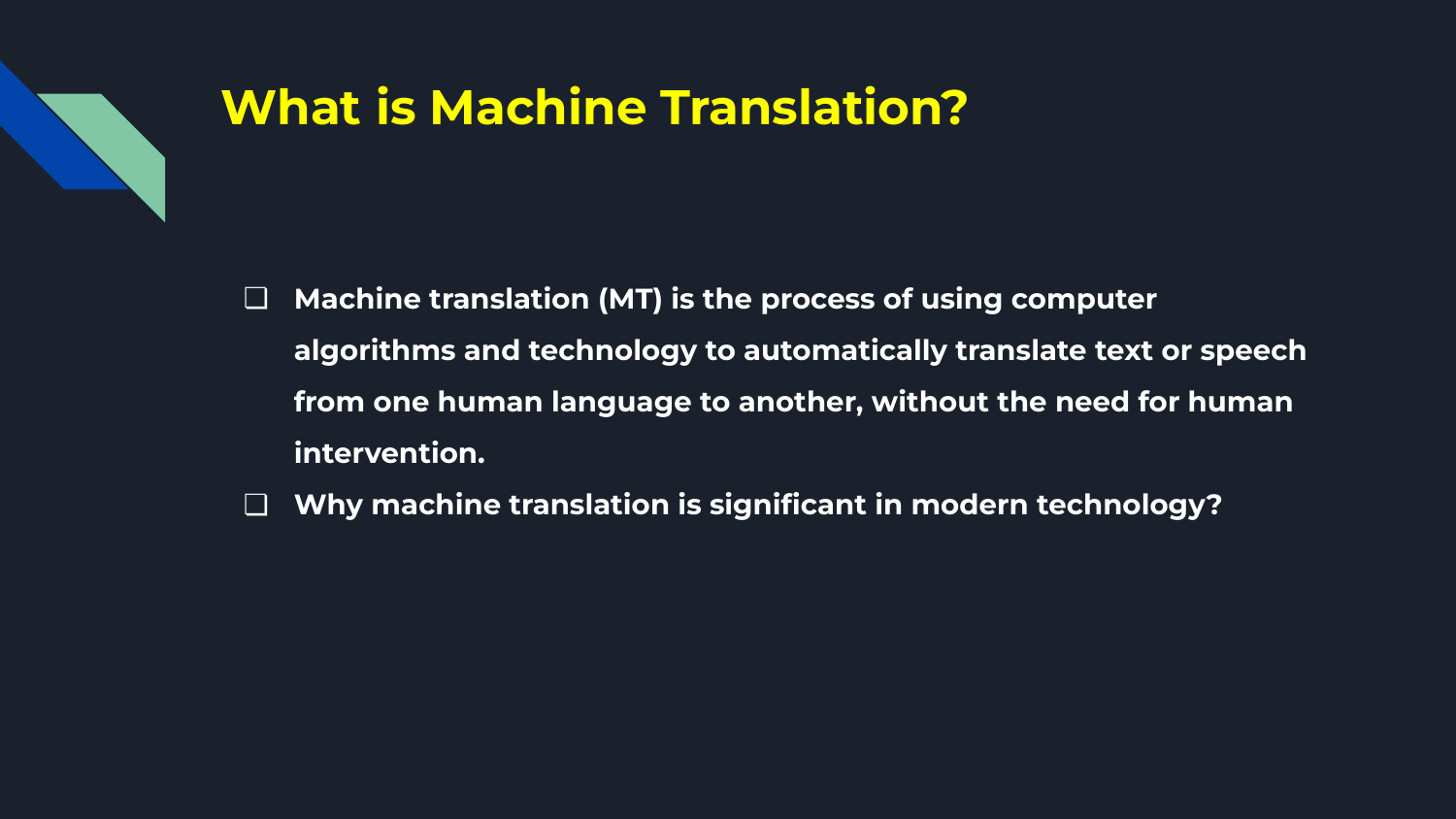

# What is Machine Translation?
Machine translation (MT) is the process of using computer algorithms and technology to automatically translate text or speech from one human language to another, without the need for human intervention.
Why machine translation is significant in modern technology?